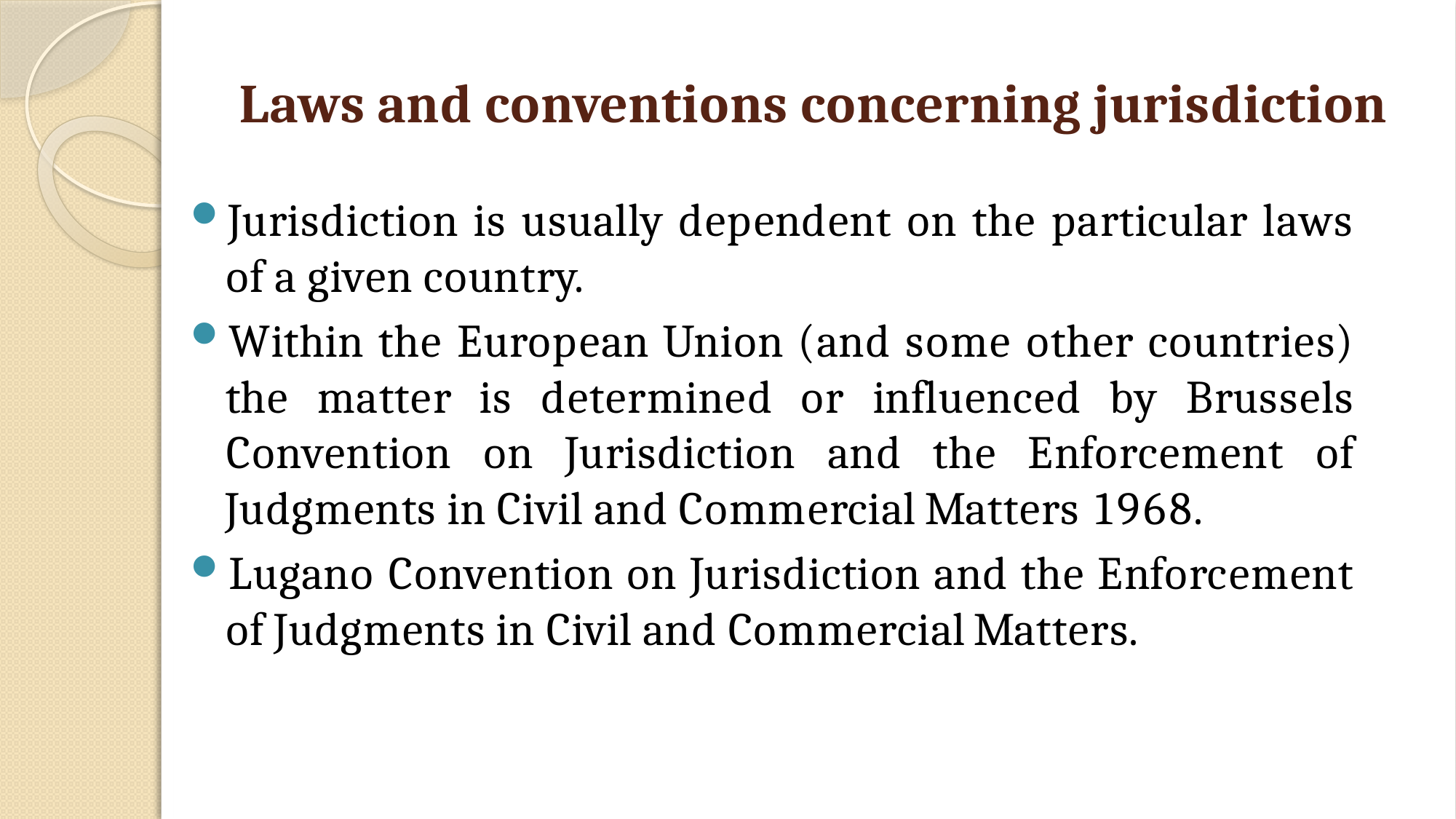

# Laws and conventions concerning jurisdiction
Jurisdiction is usually dependent on the particular laws of a given country.
Within the European Union (and some other countries) the matter is determined or influenced by Brussels Convention on Jurisdiction and the Enforcement of Judgments in Civil and Commercial Matters 1968.
Lugano Convention on Jurisdiction and the Enforcement of Judgments in Civil and Commercial Matters.